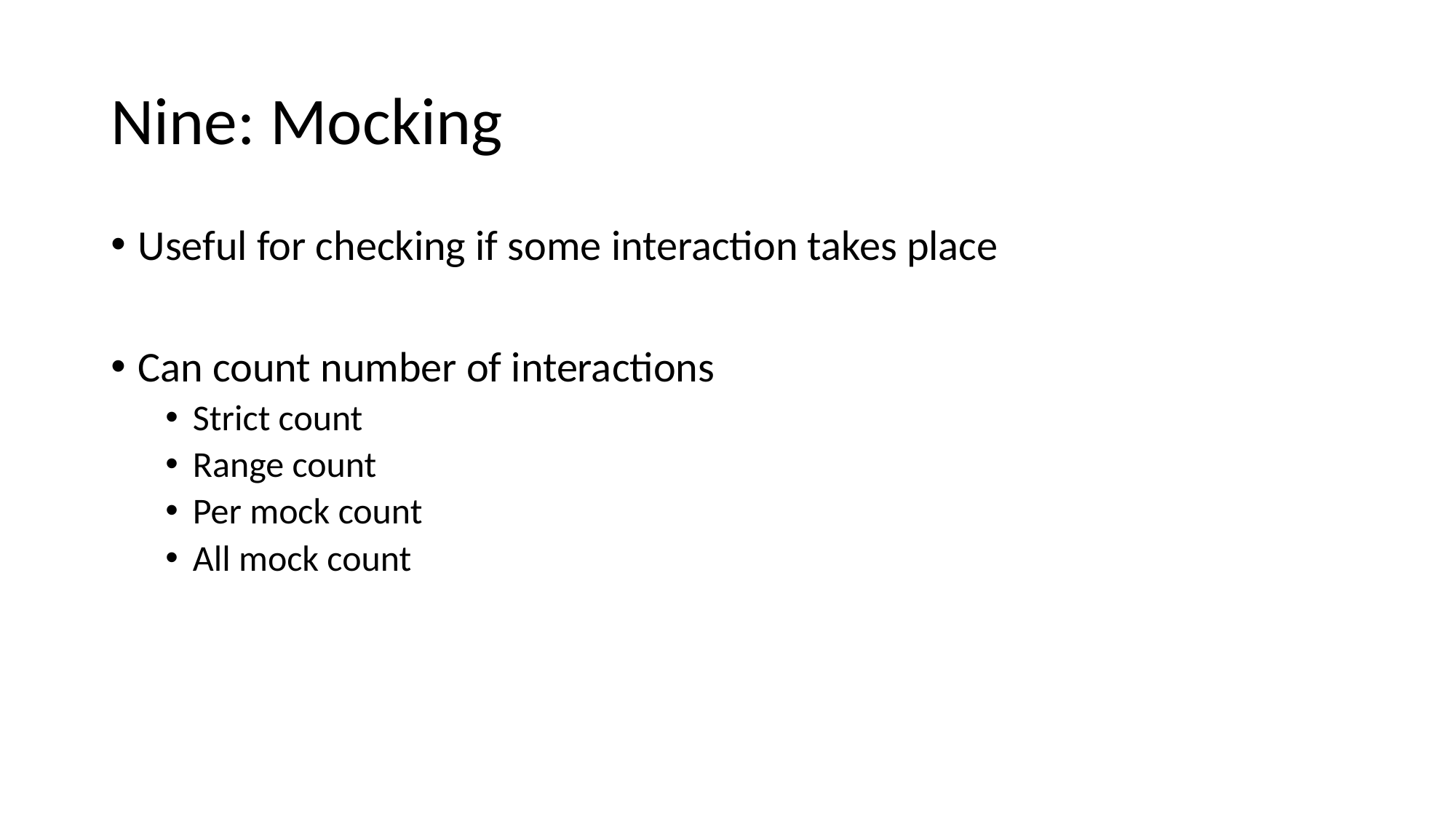

# Nine: Mocking
Useful for checking if some interaction takes place

Can count number of interactions
Strict count
Range count
Per mock count
All mock count